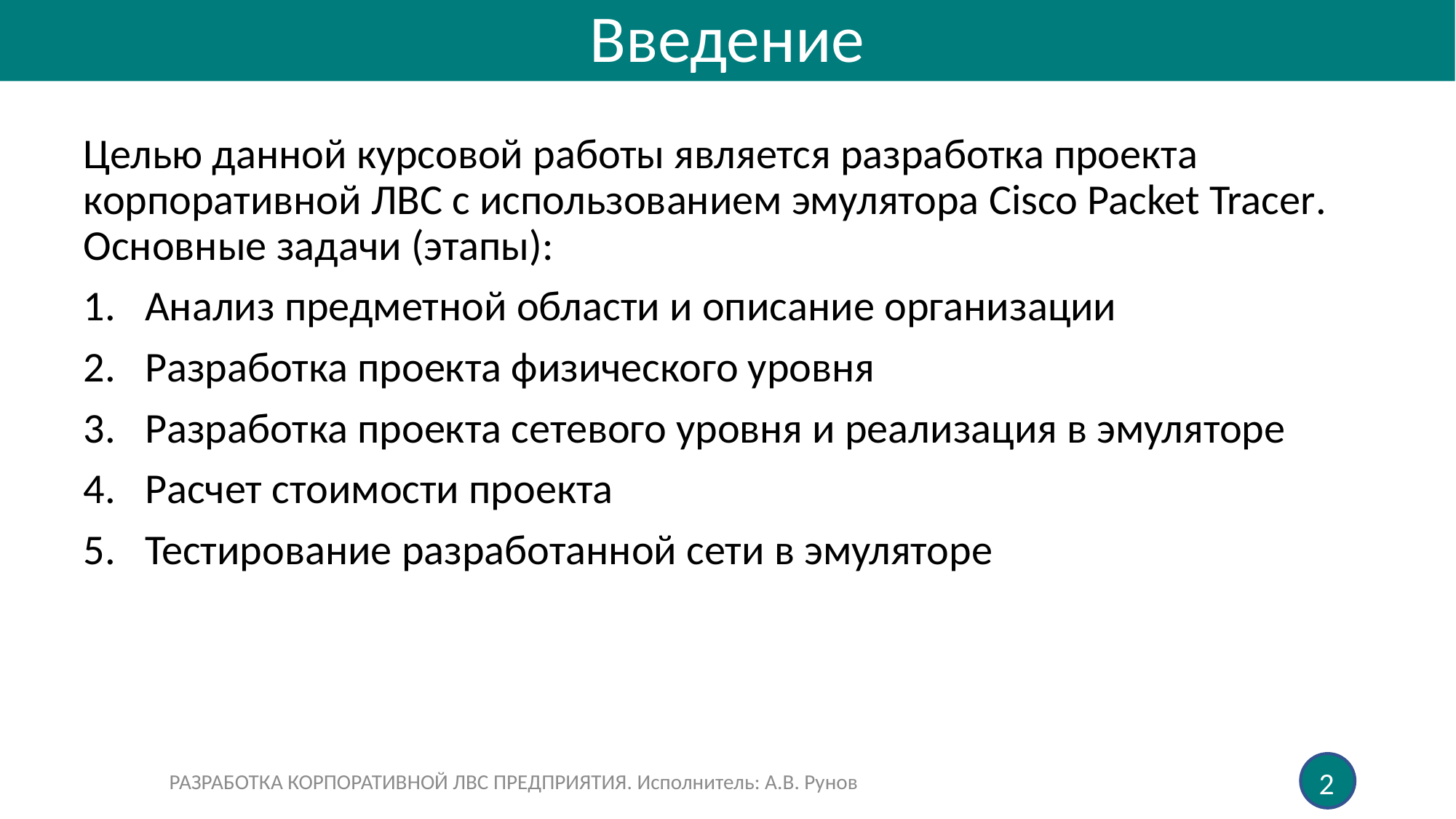

# Введение
Целью данной курсовой работы является разработка проекта  корпоративной ЛВС с использованием эмулятора Cisco Packet Tracer. Основные задачи (этапы):
Анализ предметной области и описание организации
Разработка проекта физического уровня
Разработка проекта сетевого уровня и реализация в эмуляторе
Расчет стоимости проекта
Тестирование разработанной сети в эмуляторе

РАЗРАБОТКА КОРПОРАТИВНОЙ ЛВС ПРЕДПРИЯТИЯ. Исполнитель: А.В. Рунов
2